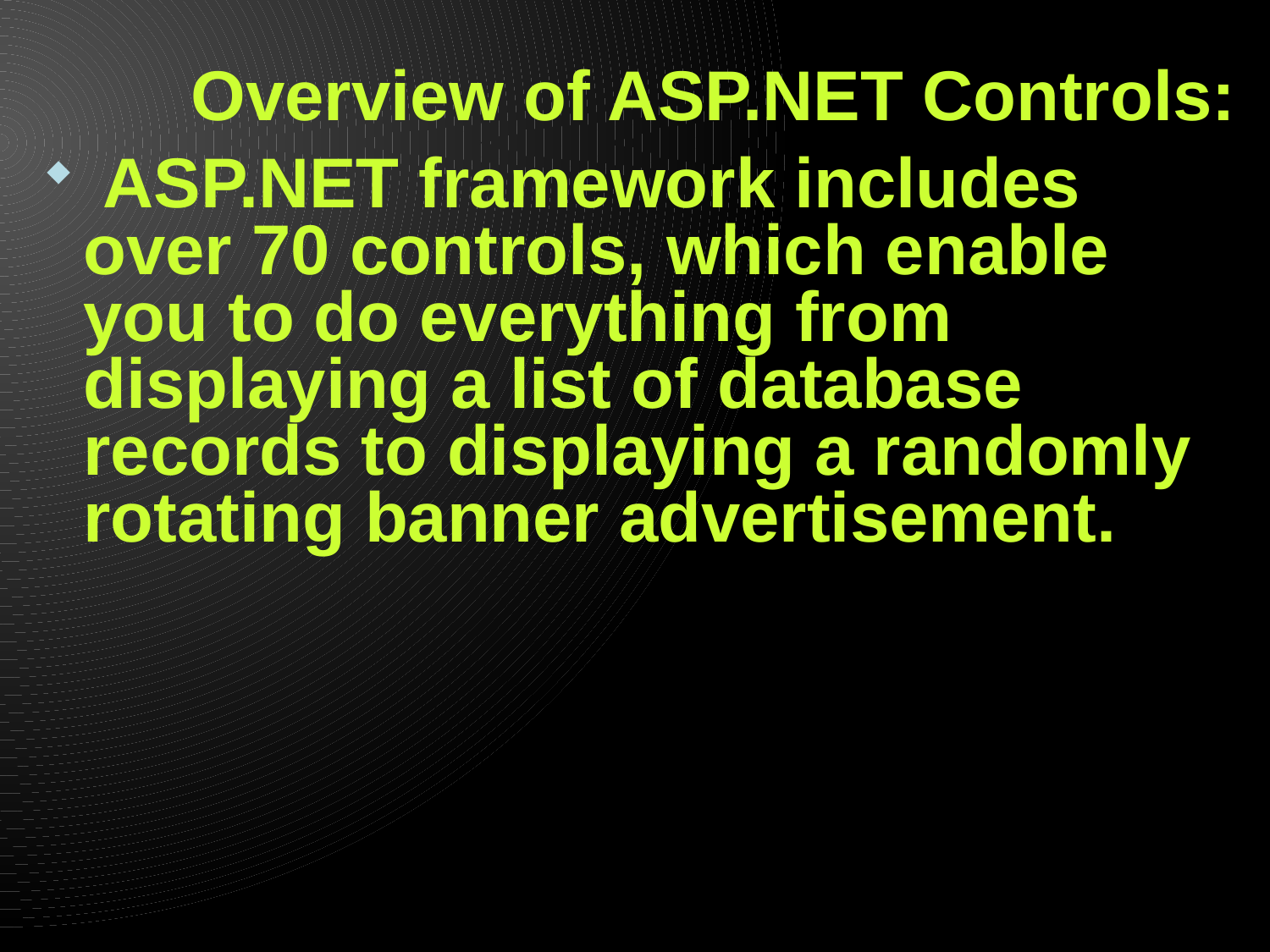

# Overview of ASP.NET Controls:
 ASP.NET framework includes over 70 controls, which enable you to do everything from displaying a list of database records to displaying a randomly rotating banner advertisement.